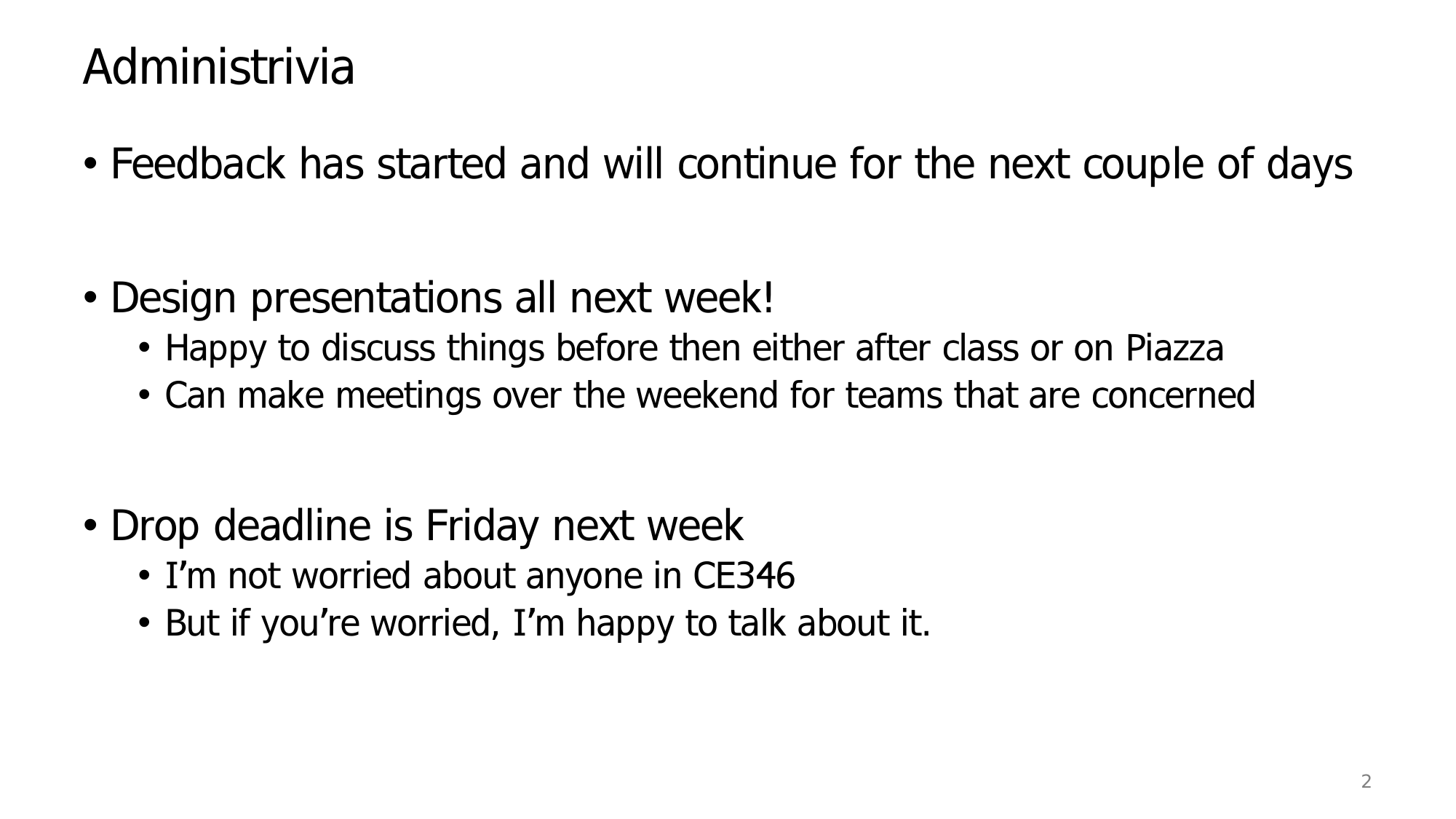

# Administrivia
Feedback has started and will continue for the next couple of days

Design presentations all next week!
Happy to discuss things before then either after class or on Piazza
Can make meetings over the weekend for teams that are concerned

Drop deadline is Friday next week
I’m not worried about anyone in CE346
But if you’re worried, I’m happy to talk about it.
2